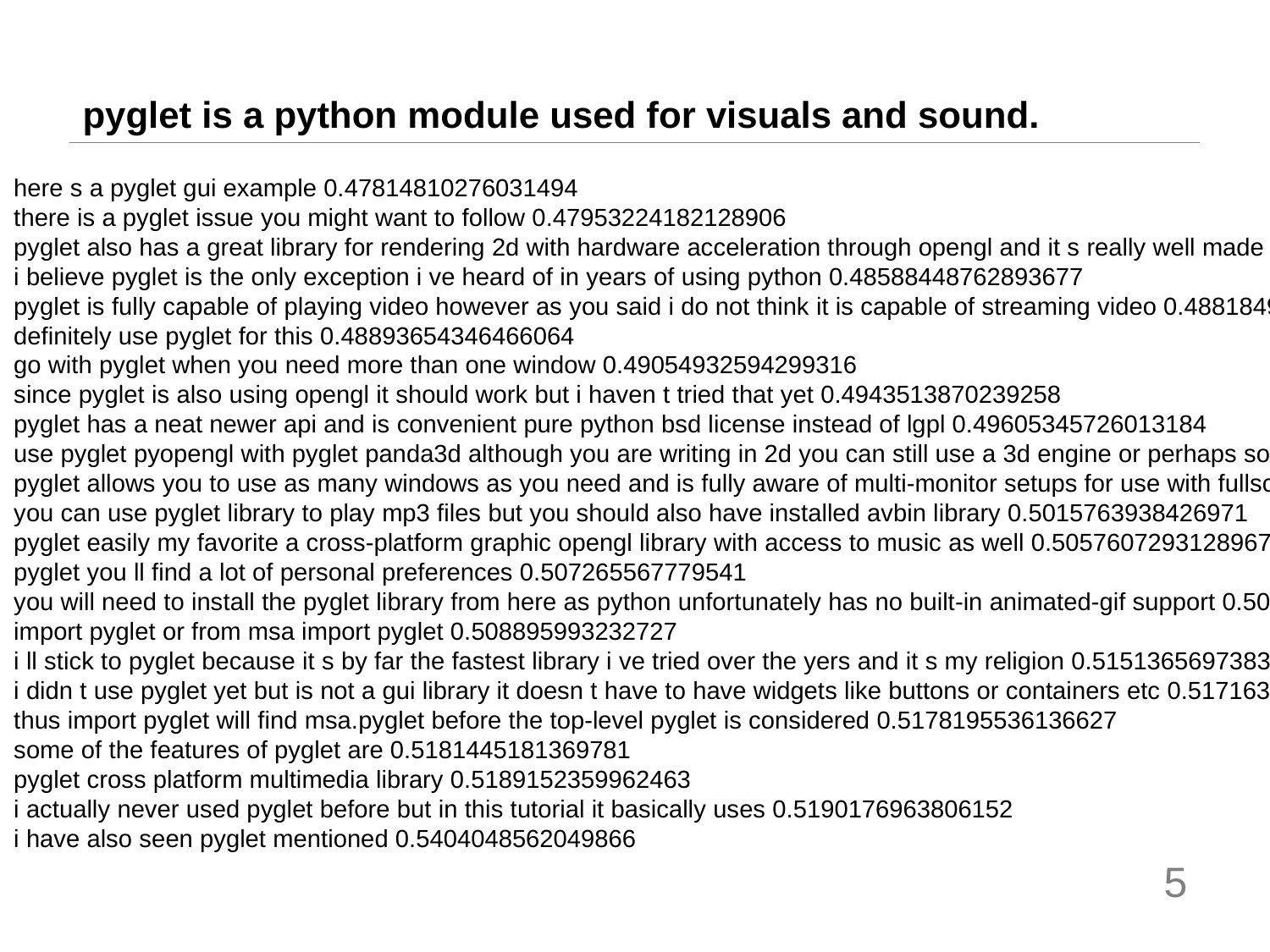

# pyglet is a python module used for visuals and sound.
here s a pyglet gui example 0.47814810276031494
there is a pyglet issue you might want to follow 0.47953224182128906
pyglet also has a great library for rendering 2d with hardware acceleration through opengl and it s really well made 0.4812266230583191
i believe pyglet is the only exception i ve heard of in years of using python 0.48588448762893677
pyglet is fully capable of playing video however as you said i do not think it is capable of streaming video 0.48818492889404297
definitely use pyglet for this 0.48893654346466064
go with pyglet when you need more than one window 0.49054932594299316
since pyglet is also using opengl it should work but i haven t tried that yet 0.4943513870239258
pyglet has a neat newer api and is convenient pure python bsd license instead of lgpl 0.49605345726013184
use pyglet pyopengl with pyglet panda3d although you are writing in 2d you can still use a 3d engine or perhaps some other library 0.49662691354751587
pyglet allows you to use as many windows as you need and is fully aware of multi-monitor setups for use with fullscreen games 0.4994699954986572
you can use pyglet library to play mp3 files but you should also have installed avbin library 0.5015763938426971
pyglet easily my favorite a cross-platform graphic opengl library with access to music as well 0.5057607293128967
pyglet you ll find a lot of personal preferences 0.507265567779541
you will need to install the pyglet library from here as python unfortunately has no built-in animated-gif support 0.5084444582462311
import pyglet or from msa import pyglet 0.508895993232727
i ll stick to pyglet because it s by far the fastest library i ve tried over the yers and it s my religion 0.5151365697383881
i didn t use pyglet yet but is not a gui library it doesn t have to have widgets like buttons or containers etc 0.5171639323234558
thus import pyglet will find msa.pyglet before the top-level pyglet is considered 0.5178195536136627
some of the features of pyglet are 0.5181445181369781
pyglet cross platform multimedia library 0.5189152359962463
i actually never used pyglet before but in this tutorial it basically uses 0.5190176963806152
i have also seen pyglet mentioned 0.5404048562049866
5